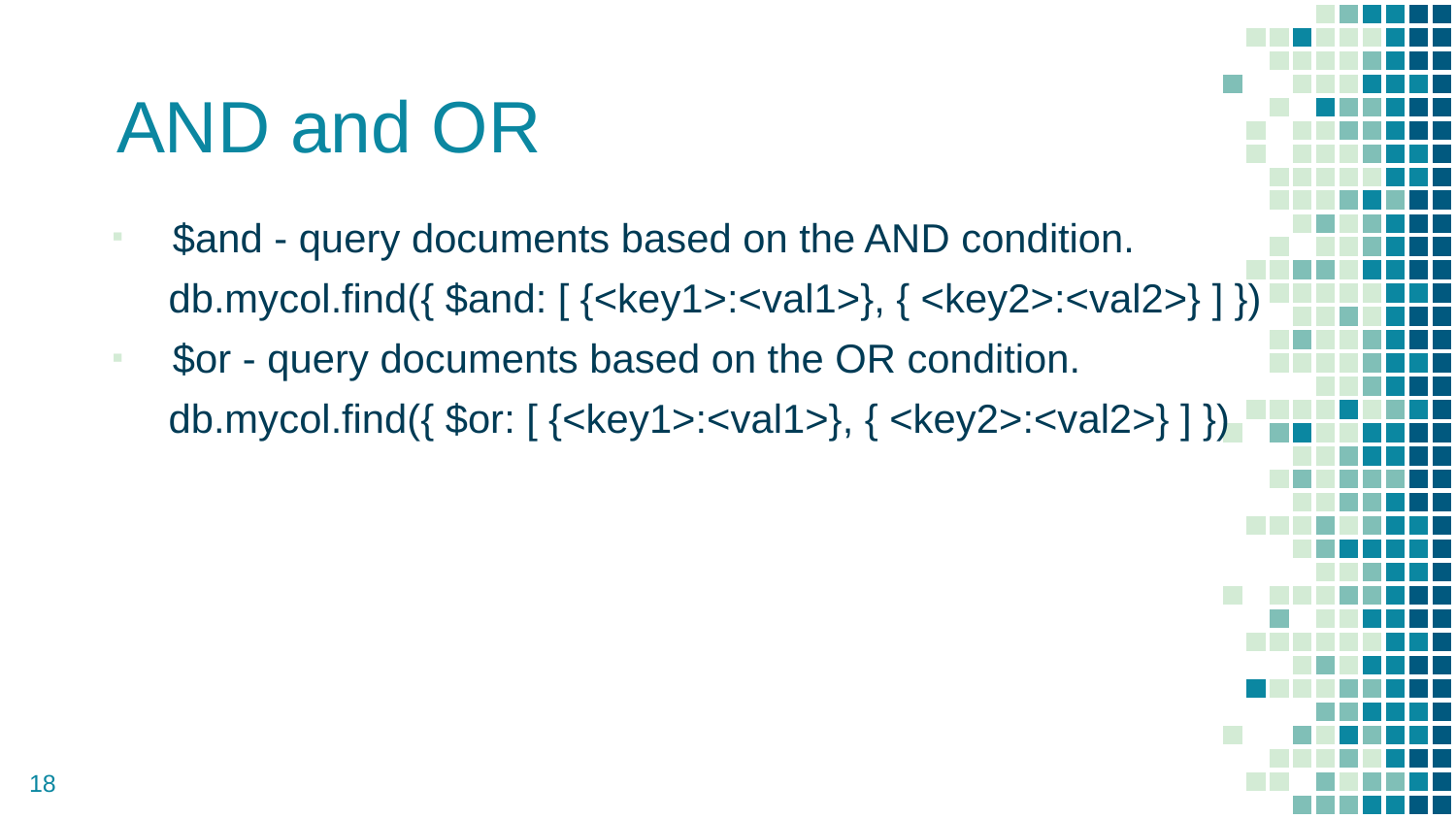

AND and OR
$and - query documents based on the AND condition.

$or - query documents based on the OR condition.
db.mycol.find({ $and: [ {<key1>:<val1>}, { <key2>:<val2>} ] })

db.mycol.find({ $or: [ {<key1>:<val1>}, { <key2>:<val2>} ] })

18